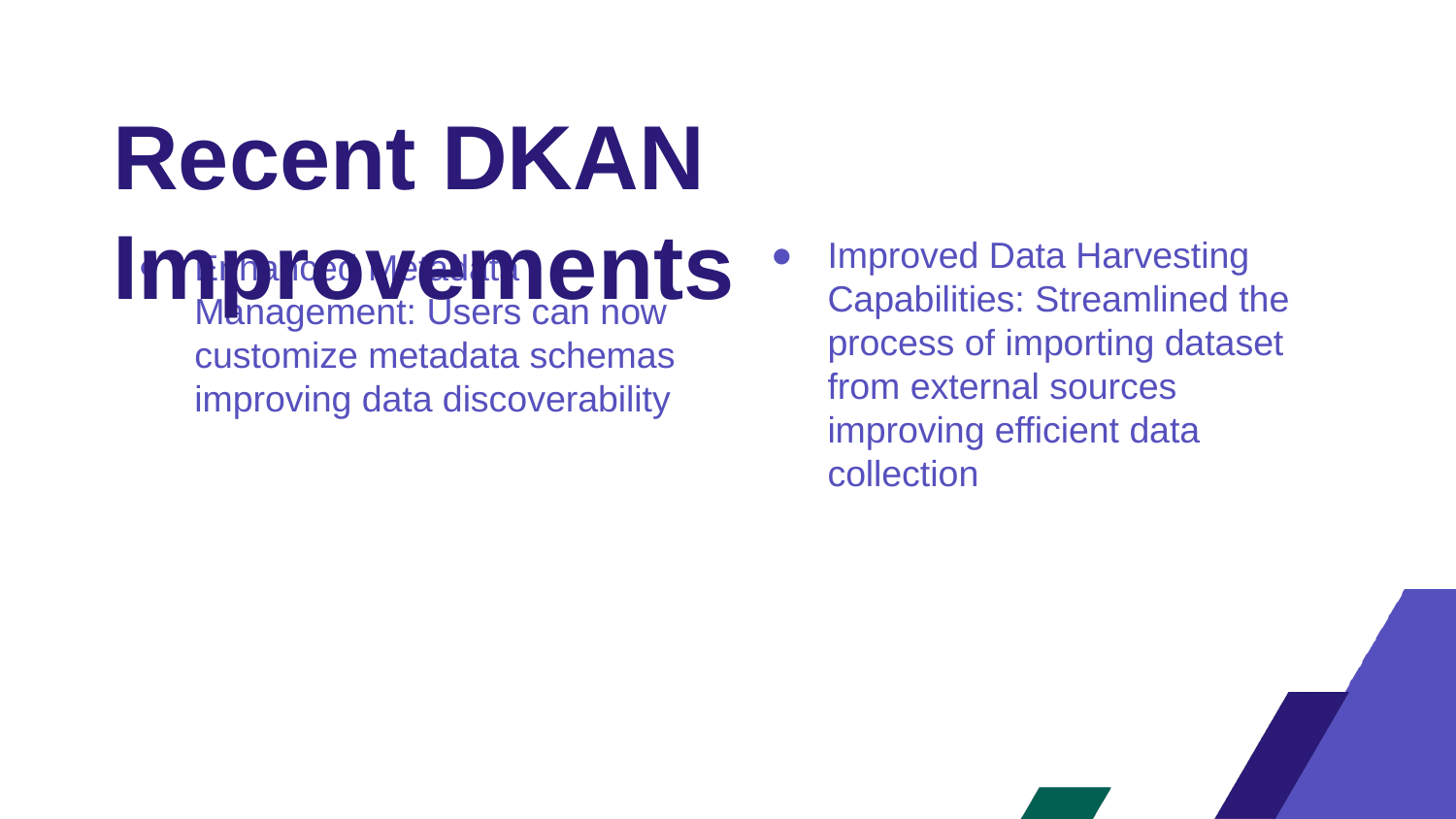

# Recent DKAN Improvements
Improved Data Harvesting Capabilities: Streamlined the process of importing dataset from external sources improving efficient data collection
Enhanced Metadata Management: Users can now customize metadata schemas improving data discoverability